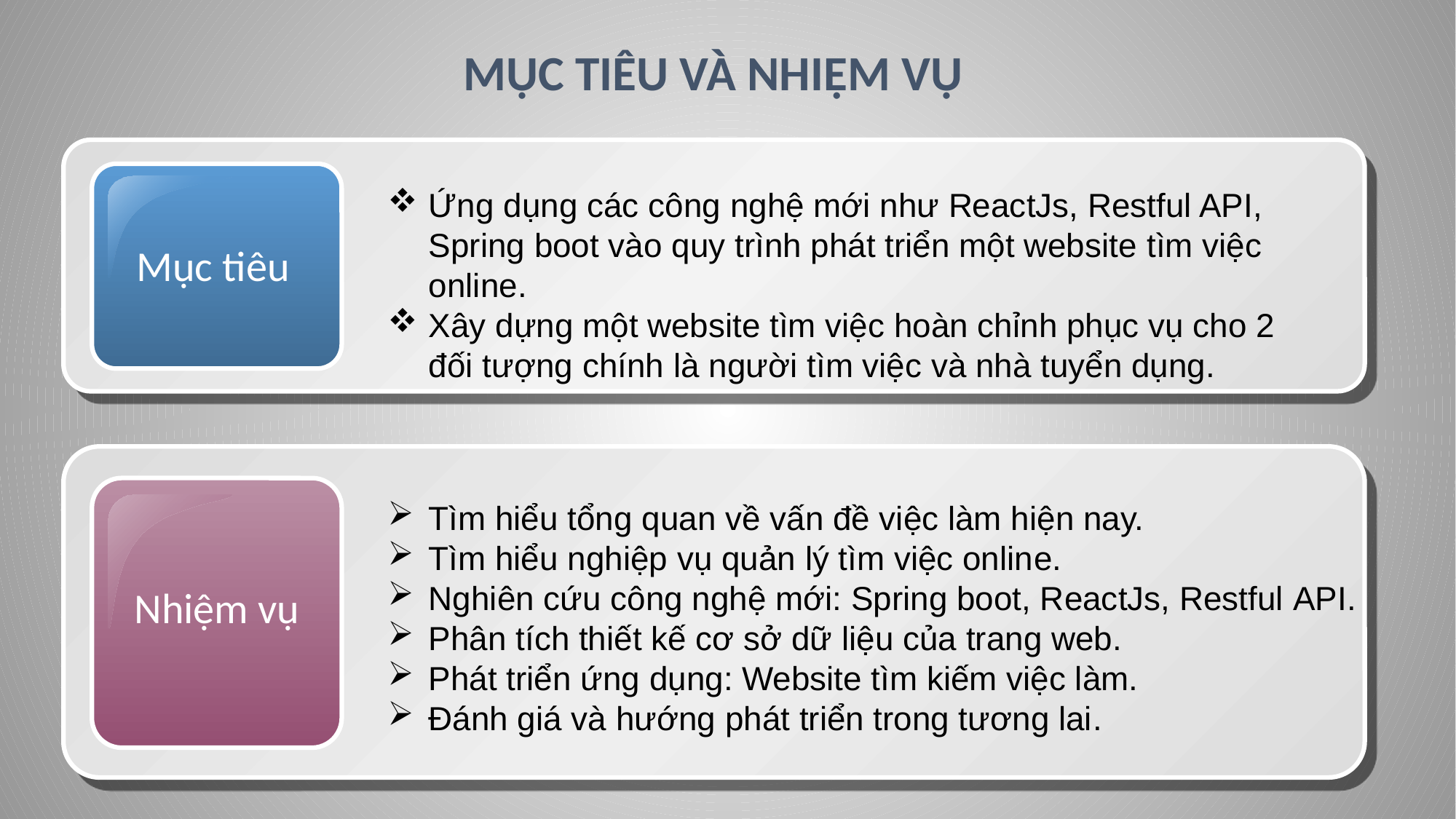

# MỤC TIÊU VÀ NHIỆM VỤ

Mục tiêu
Ứng dụng các công nghệ mới như ReactJs, Restful API, Spring boot vào quy trình phát triển một website tìm việc online.
Xây dựng một website tìm việc hoàn chỉnh phục vụ cho 2 đối tượng chính là người tìm việc và nhà tuyển dụng.

Nhiệm vụ
Tìm hiểu tổng quan về vấn đề việc làm hiện nay.
Tìm hiểu nghiệp vụ quản lý tìm việc online.
Nghiên cứu công nghệ mới: Spring boot, ReactJs, Restful API.
Phân tích thiết kế cơ sở dữ liệu của trang web.
Phát triển ứng dụng: Website tìm kiếm việc làm.
Đánh giá và hướng phát triển trong tương lai.